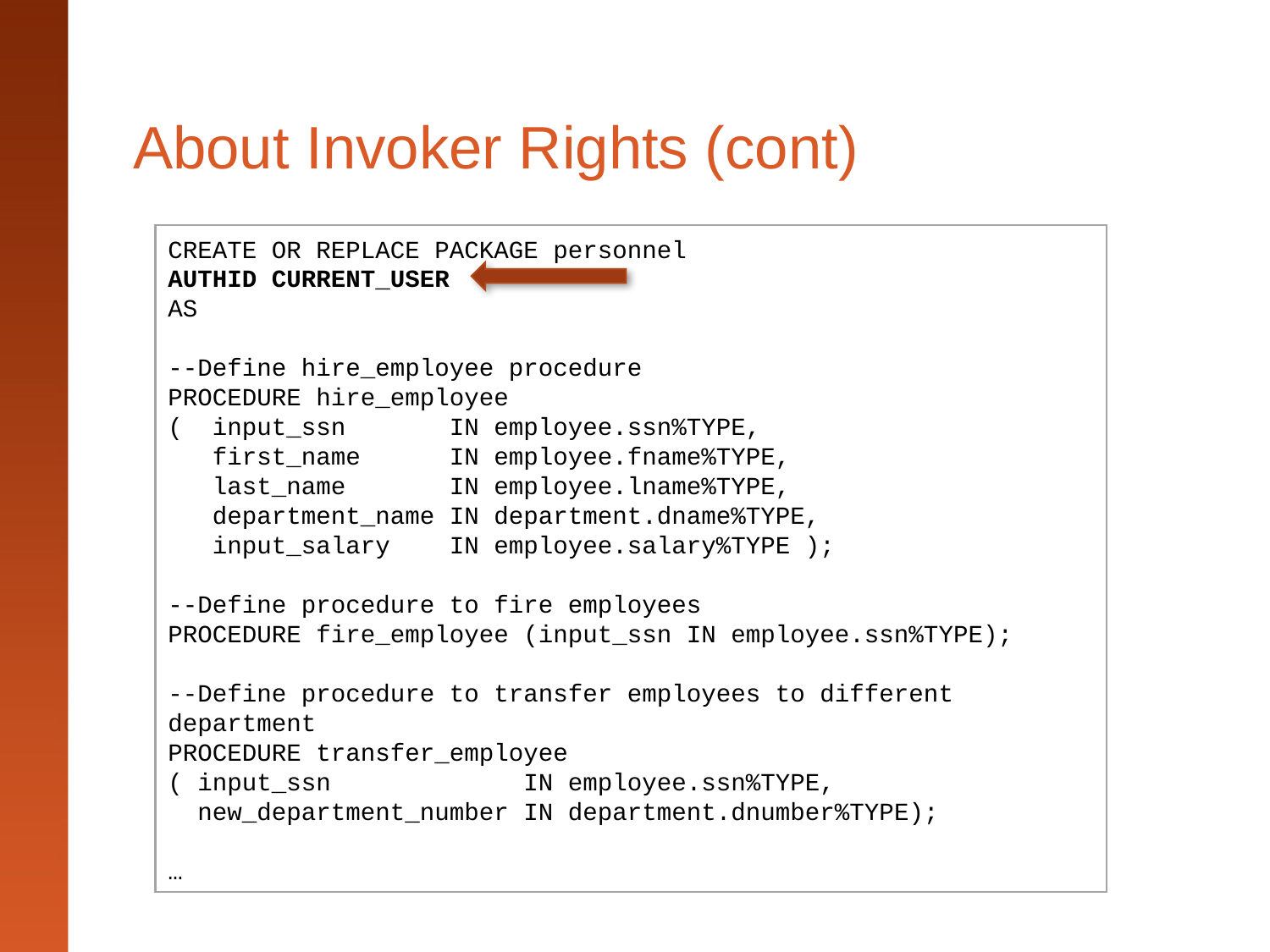

# About Invoker Rights (cont)

CREATE OR REPLACE PACKAGE personnel
AUTHID CURRENT_USER
AS

--Define hire_employee procedure
PROCEDURE hire_employee
(  input_ssn       IN employee.ssn%TYPE,
   first_name      IN employee.fname%TYPE,
   last_name       IN employee.lname%TYPE,
   department_name IN department.dname%TYPE,
   input_salary    IN employee.salary%TYPE );

--Define procedure to fire employees
PROCEDURE fire_employee (input_ssn IN employee.ssn%TYPE);

--Define procedure to transfer employees to different department
PROCEDURE transfer_employee
( input_ssn             IN employee.ssn%TYPE,
  new_department_number IN department.dnumber%TYPE);

…